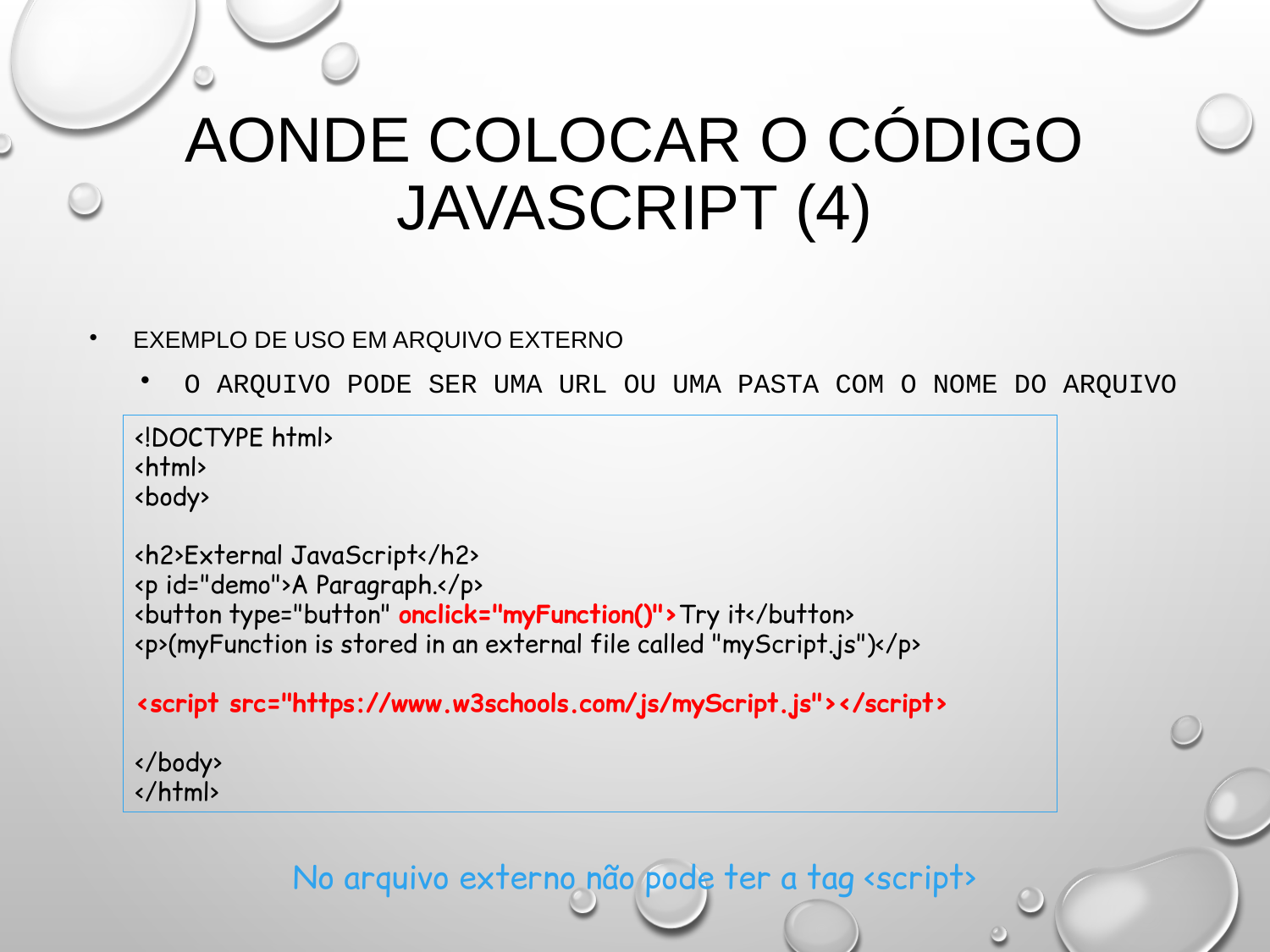

# Aonde colocar o código Javascript (4)
Exemplo de uso em arquivo externo
O arquivo pode ser uma URL ou uma pasta com o nome do arquivo
<!DOCTYPE html>
<html>
<body>

<h2>External JavaScript</h2>
<p id="demo">A Paragraph.</p>
<button type="button" onclick="myFunction()">Try it</button>
<p>(myFunction is stored in an external file called "myScript.js")</p>

<script src="https://www.w3schools.com/js/myScript.js"></script>

</body>
</html>
No arquivo externo não pode ter a tag <script>